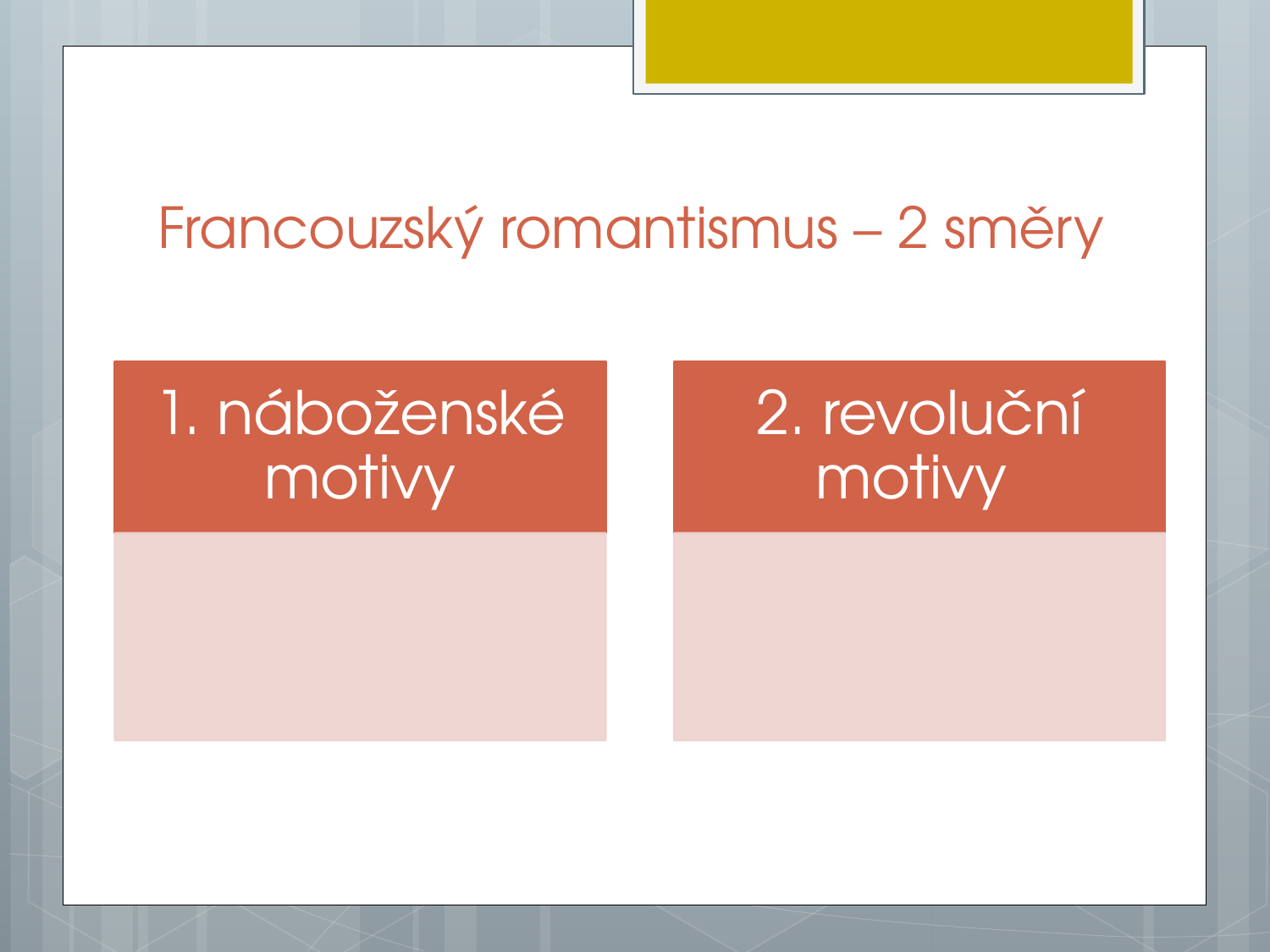

# Francouzský romantismus – 2 směry
1. náboženské motivy
2. revoluční motivy